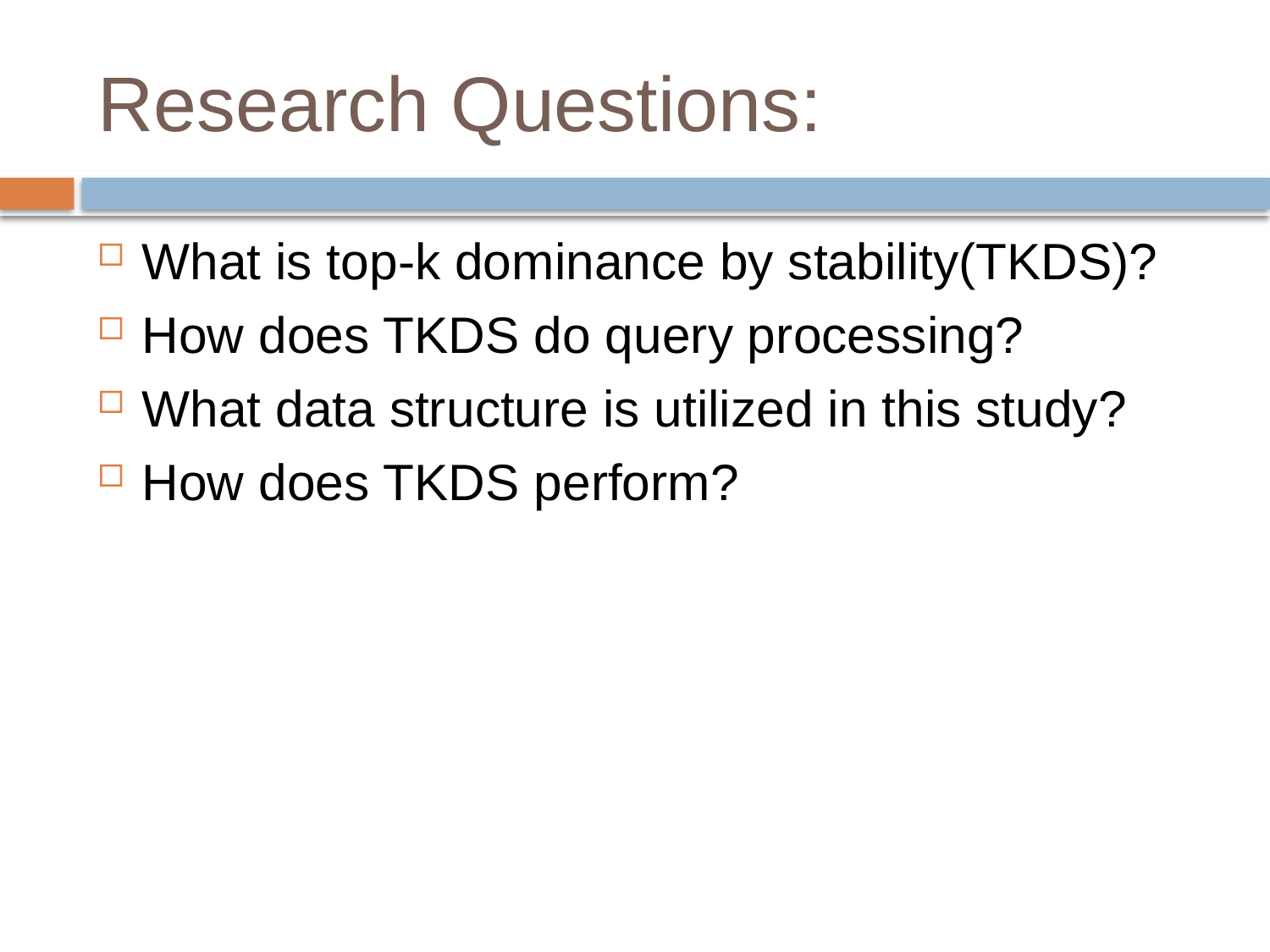

# Research Questions:
What is top-k dominance by stability(TKDS)?
How does TKDS do query processing?
What data structure is utilized in this study?
How does TKDS perform?